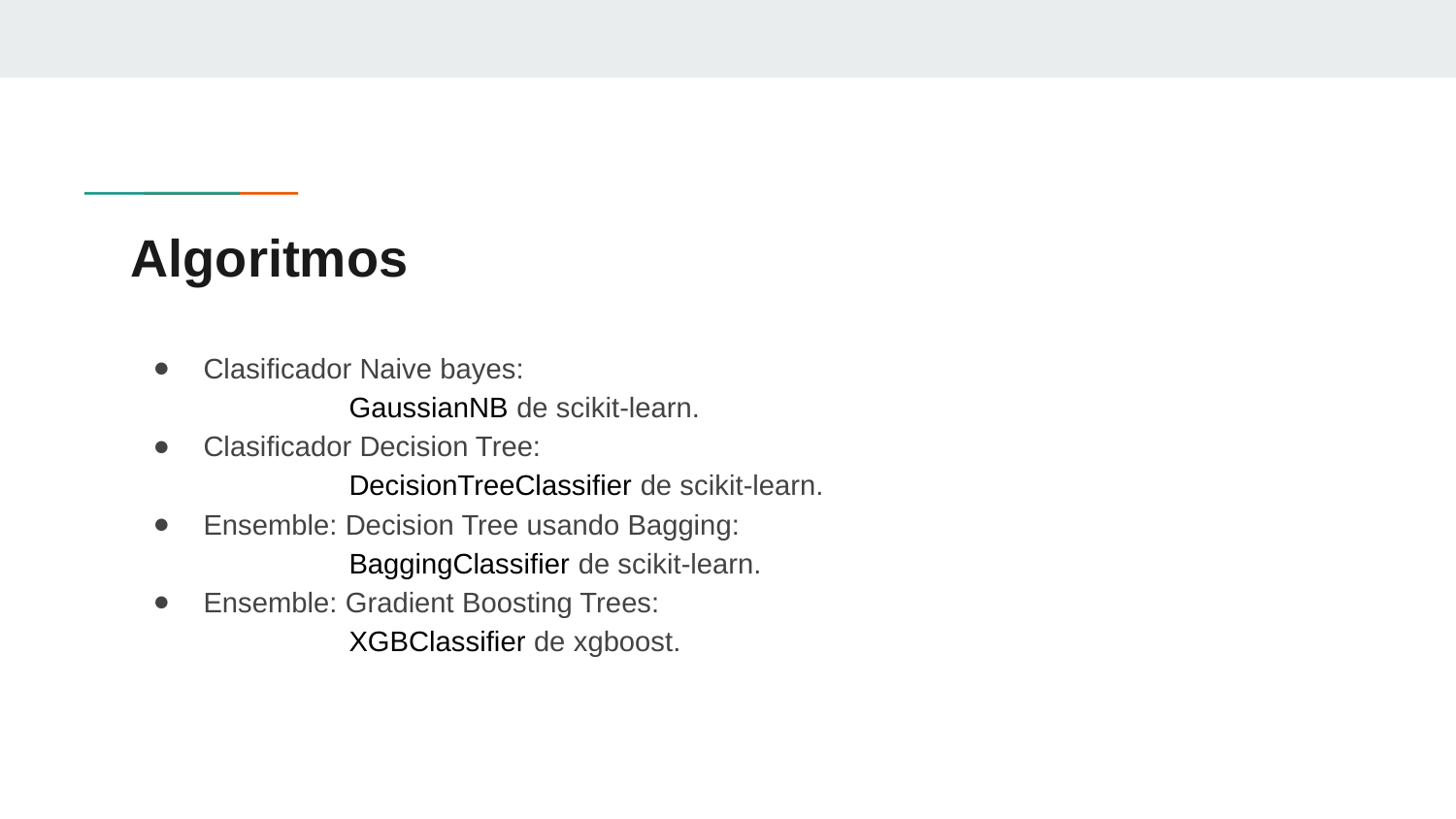

# Algoritmos
Clasificador Naive bayes:
GaussianNB de scikit-learn.
Clasificador Decision Tree:
DecisionTreeClassifier de scikit-learn.
Ensemble: Decision Tree usando Bagging:
BaggingClassifier de scikit-learn.
Ensemble: Gradient Boosting Trees:
XGBClassifier de xgboost.